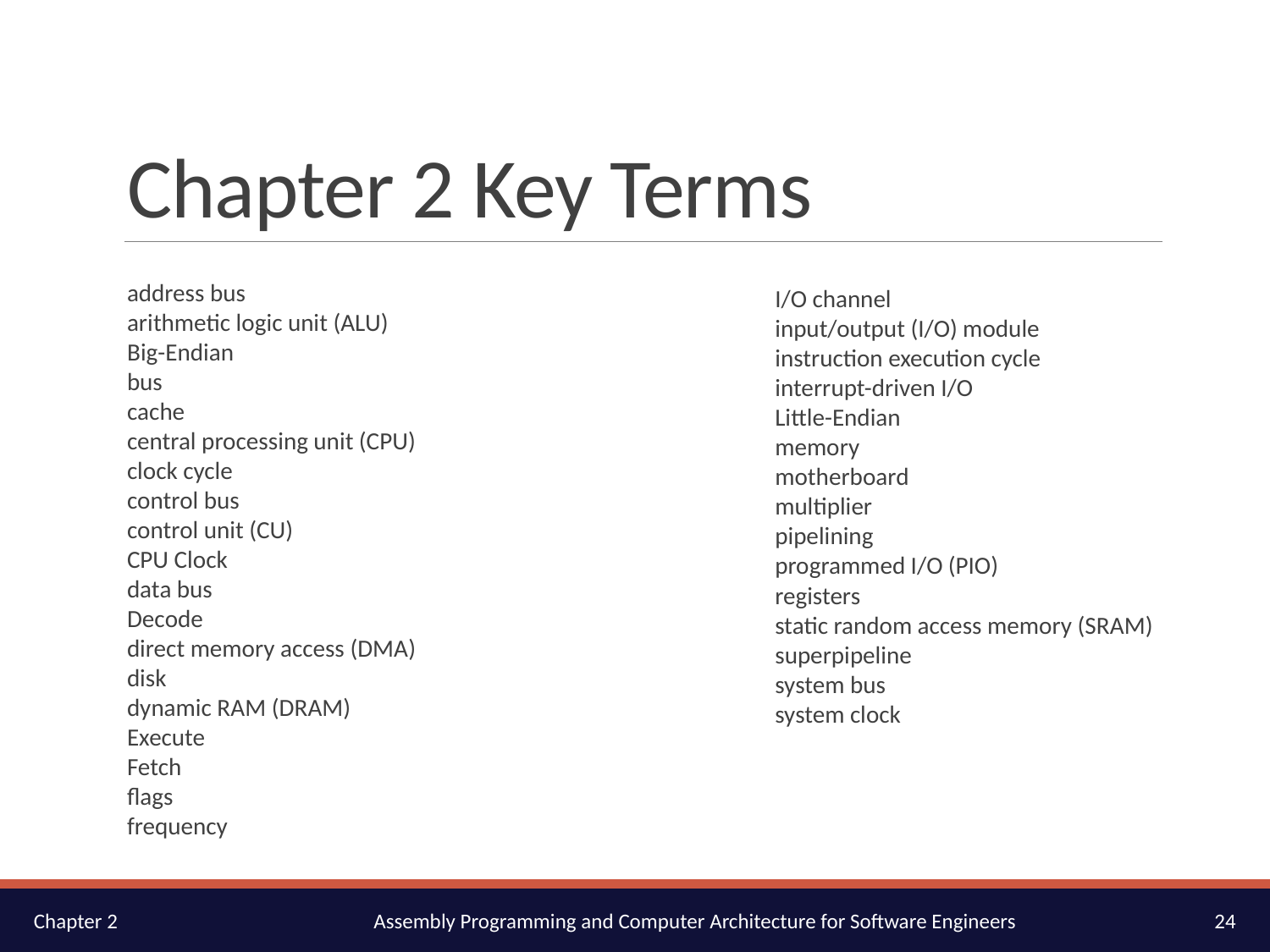

# Chapter 2 Key Terms
address bus
arithmetic logic unit (ALU)
Big-Endian
bus
cache
central processing unit (CPU)
clock cycle
control bus
control unit (CU)
CPU Clock
data bus
Decode
direct memory access (DMA)
disk
dynamic RAM (DRAM)
Execute
Fetch
flags
frequency
I/O channel
input/output (I/O) module
instruction execution cycle
interrupt-driven I/O
Little-Endian
memory
motherboard
multiplier
pipelining
programmed I/O (PIO)
registers
static random access memory (SRAM) superpipeline
system bus
system clock

24
Chapter 2
Assembly Programming and Computer Architecture for Software Engineers